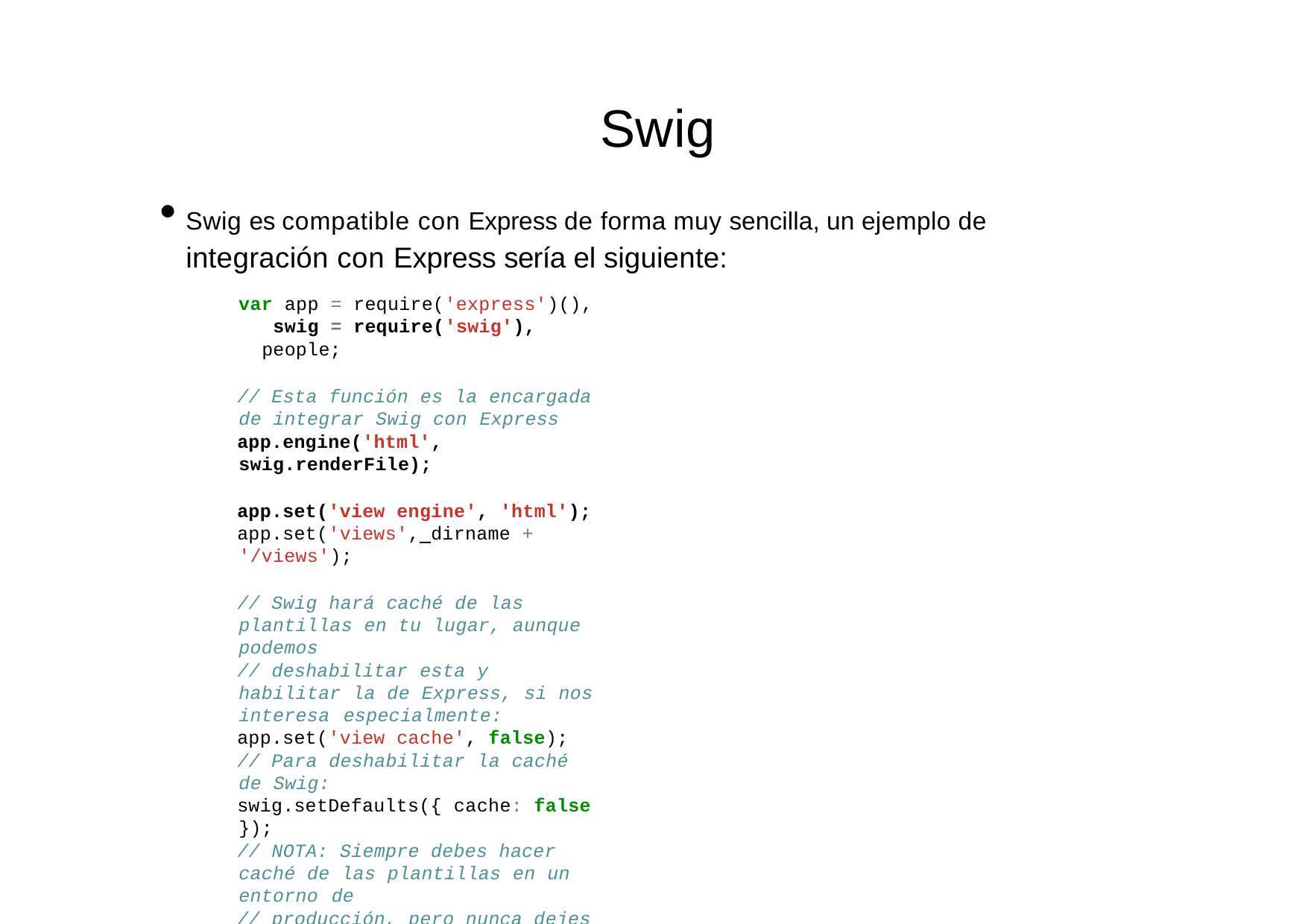

# Swig
Swig es compatible con Express de forma muy sencilla, un ejemplo de  integración con Express sería el siguiente:
var app = require('express')(),  swig = require('swig'),  people;

// Esta función es la encargada de integrar Swig con Express
app.engine('html', swig.renderFile);

app.set('view engine', 'html');
app.set('views', dirname + '/views');

// Swig hará caché de las plantillas en tu lugar, aunque podemos
// deshabilitar esta y habilitar la de Express, si nos interesa especialmente:
app.set('view cache', false);
// Para deshabilitar la caché de Swig:
swig.setDefaults({ cache: false });
// NOTA: Siempre debes hacer caché de las plantillas en un entorno de
// producción, pero nunca dejes ambas deshabilitadas

app.get('/', function (req, res) {
res.render('index', { /* template locals context */ });
});

app.listen(1337);
console.log('Application Started on http://localhost:1337/');